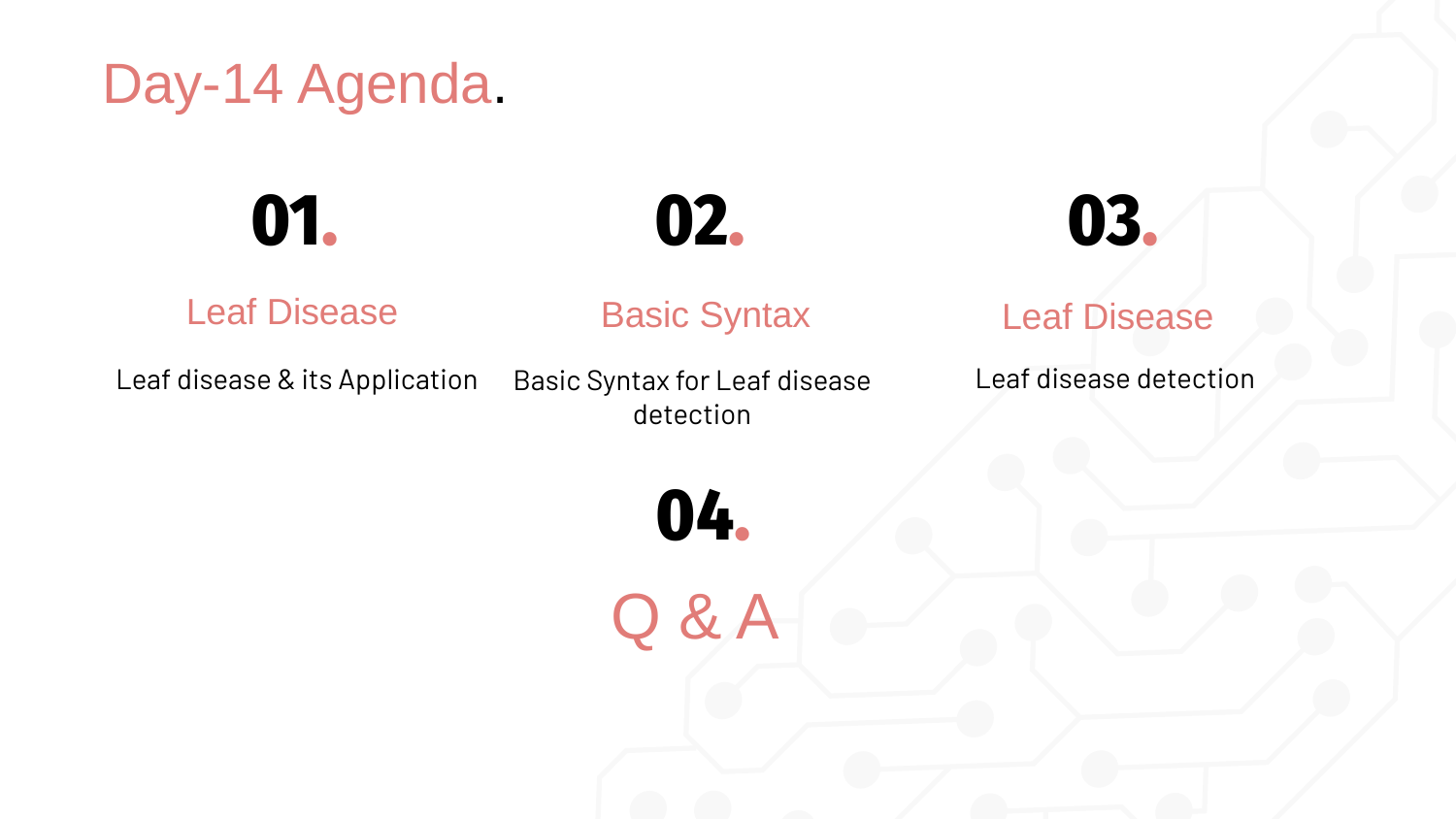

# Day-14 Agenda.
01.
02.
03.
Leaf Disease
Basic Syntax
Leaf Disease
Leaf disease detection
Leaf disease & its Application
Basic Syntax for Leaf disease detection
04.
Q & A